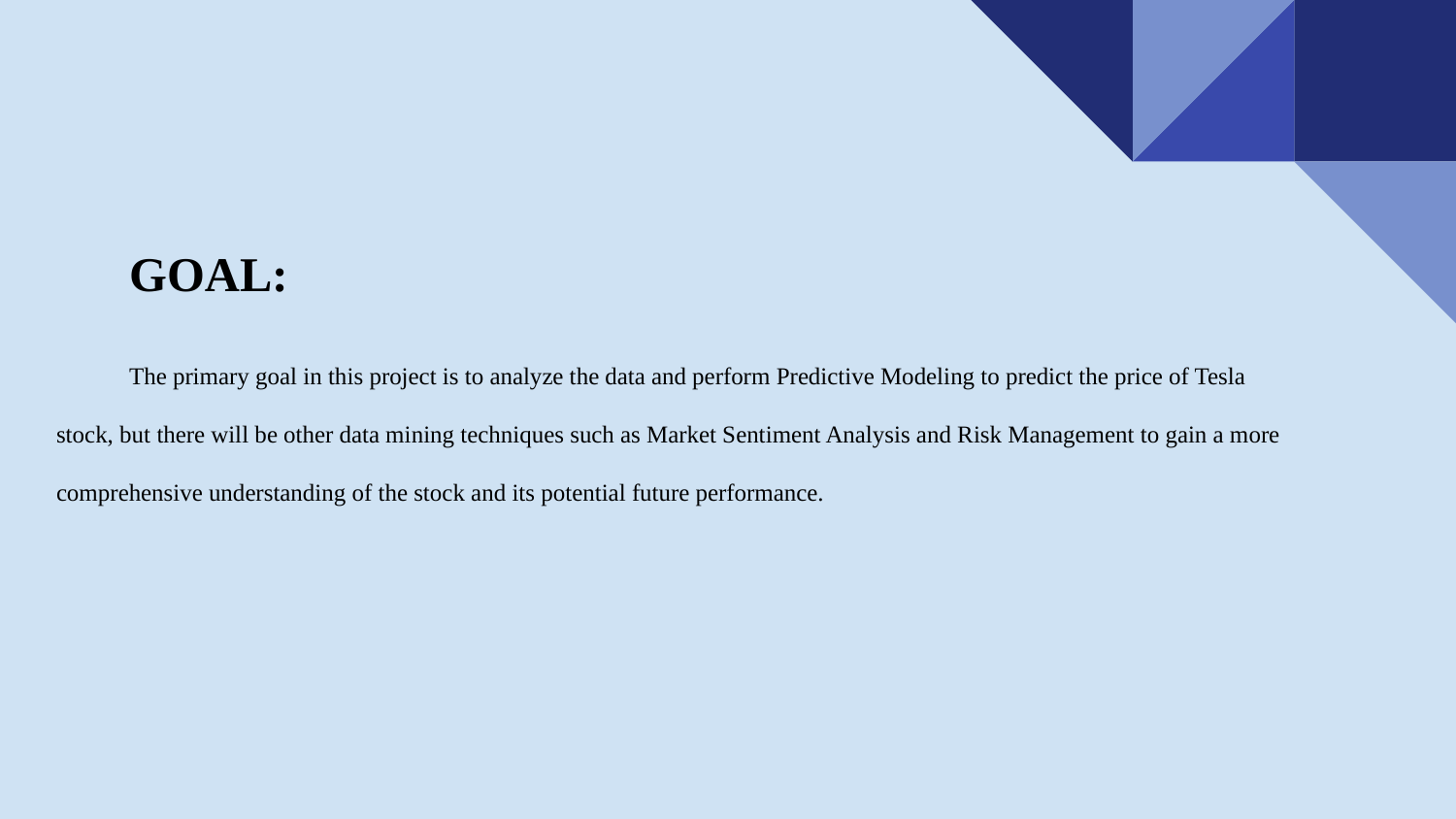

# GOAL:
The primary goal in this project is to analyze the data and perform Predictive Modeling to predict the price of Tesla stock, but there will be other data mining techniques such as Market Sentiment Analysis and Risk Management to gain a more comprehensive understanding of the stock and its potential future performance.